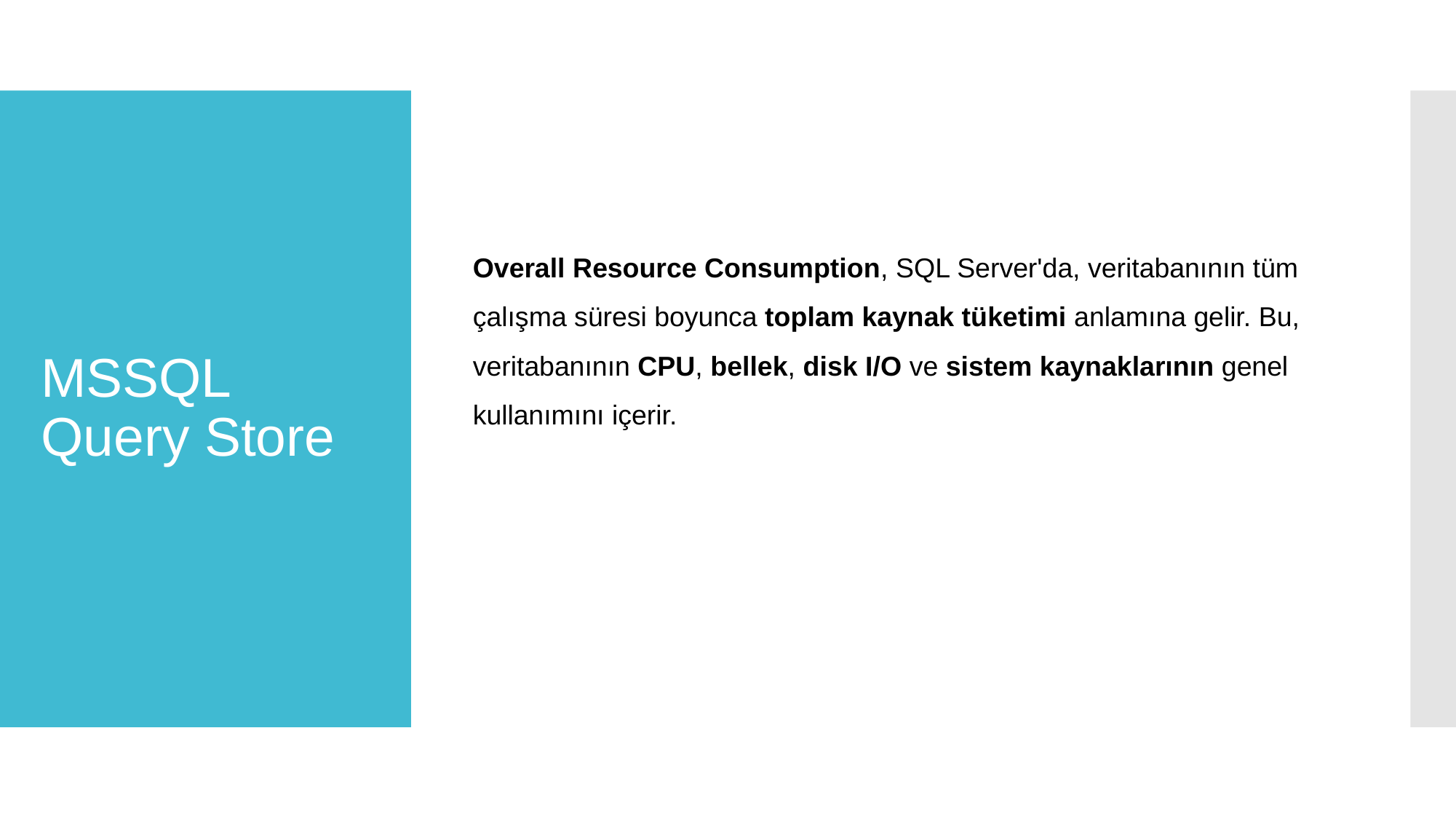

Overall Resource Consumption, SQL Server'da, veritabanının tüm çalışma süresi boyunca toplam kaynak tüketimi anlamına gelir. Bu, veritabanının CPU, bellek, disk I/O ve sistem kaynaklarının genel kullanımını içerir.

# MSSQL
Query Store